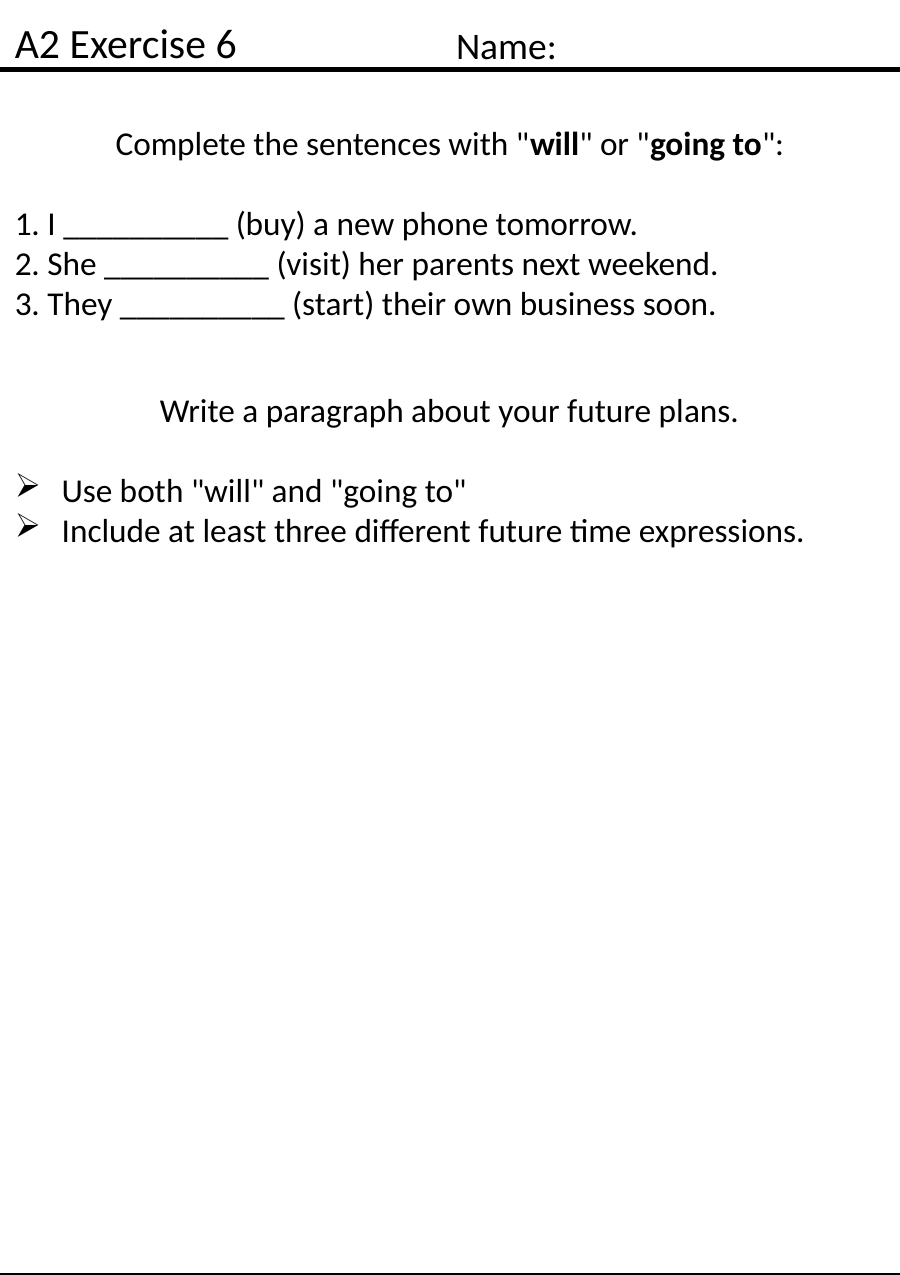

A2 Exercise 6
Name:
Complete the sentences with "will" or "going to":

1. I __________ (buy) a new phone tomorrow.
2. She __________ (visit) her parents next weekend.
3. They __________ (start) their own business soon.

Write a paragraph about your future plans.

Use both "will" and "going to"
Include at least three different future time expressions.